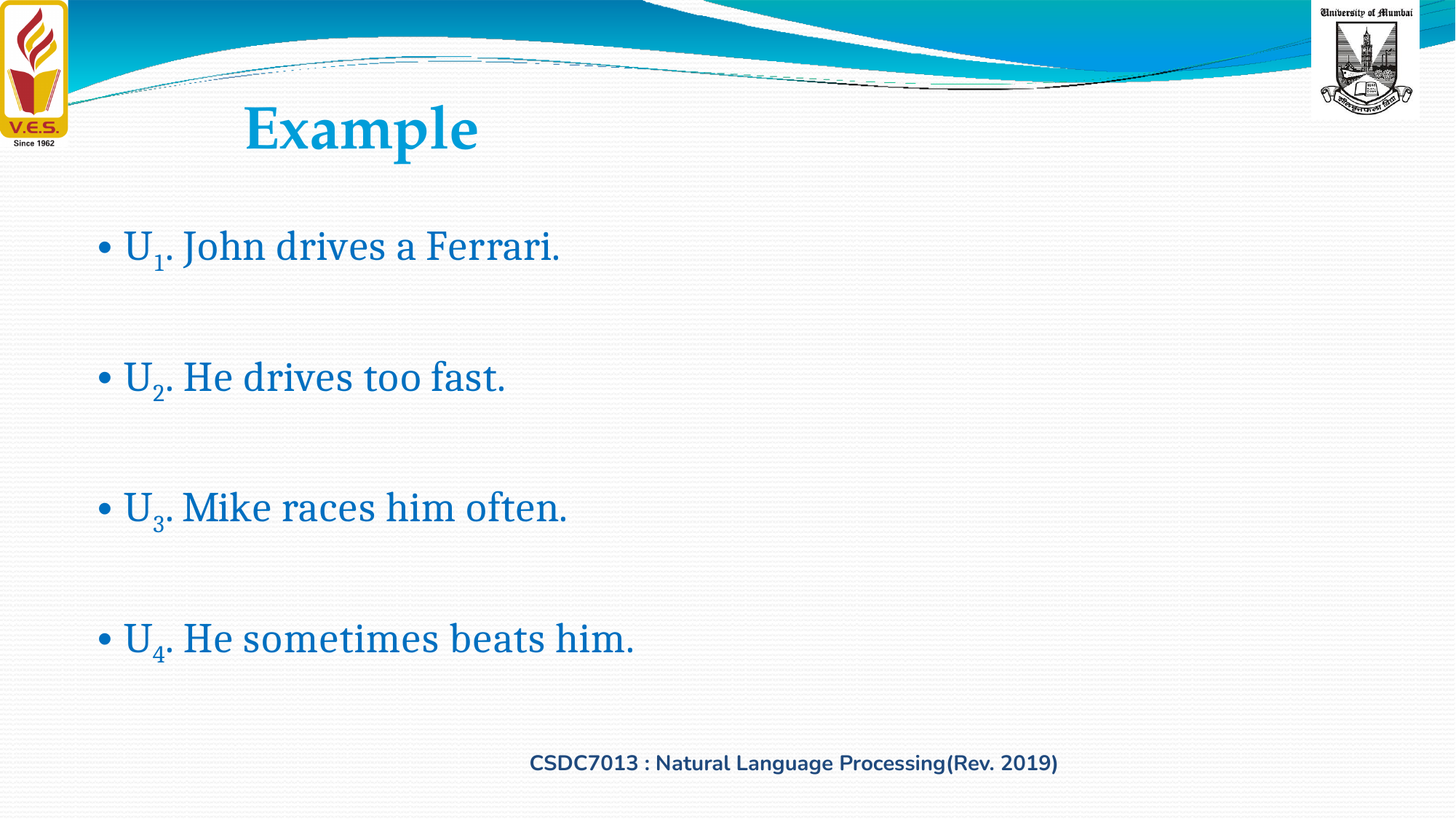

# Example
U1. John drives a Ferrari.

U2. He drives too fast.

U3. Mike races him often.

U4. He sometimes beats him.